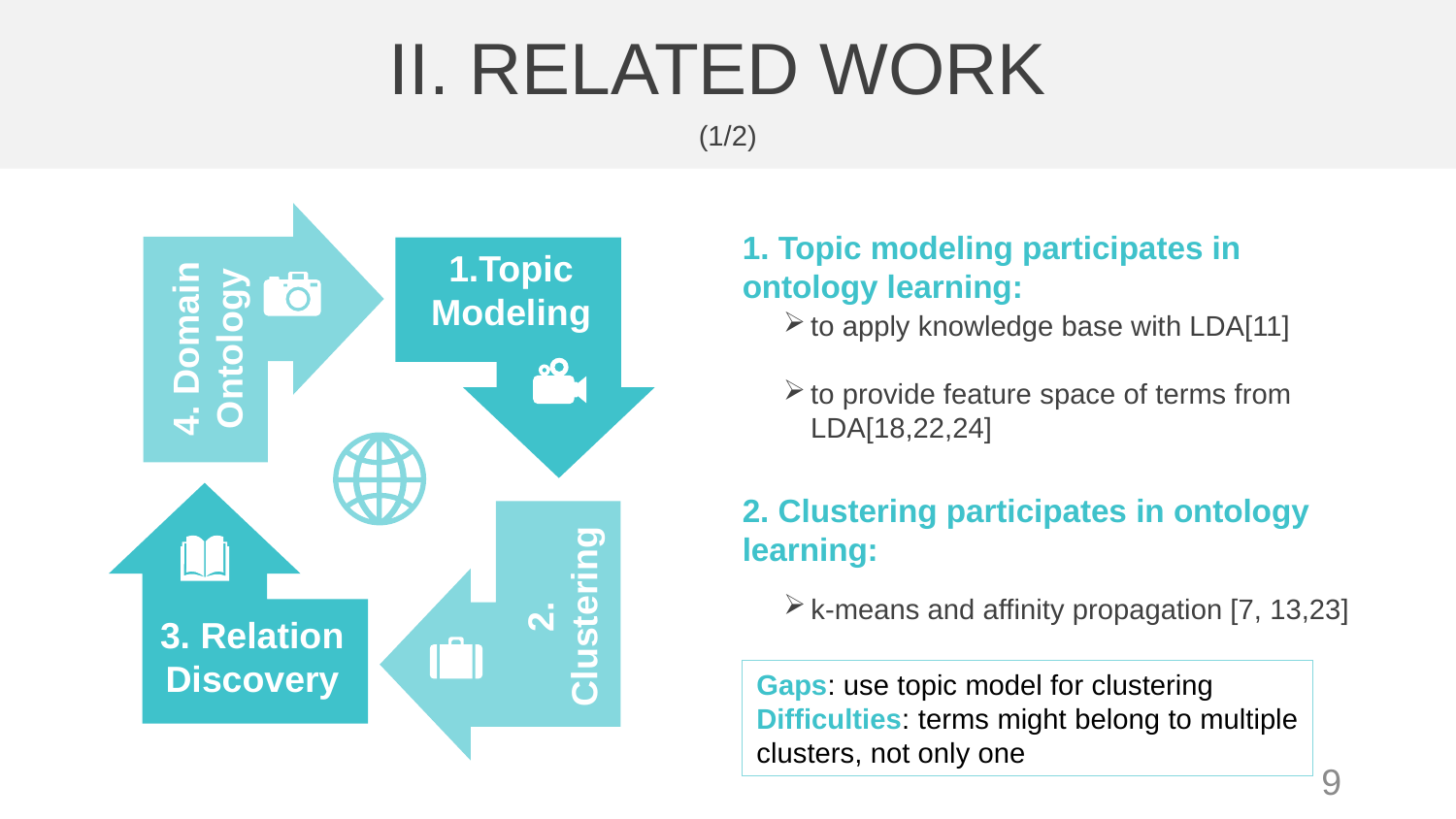

II. RELATED WORK
(1/2)

1.Topic Modeling

4. Domain Ontology

2. Clustering
3. Relation Discovery

1. Topic modeling participates in ontology learning:
to apply knowledge base with LDA[11]

to provide feature space of terms from LDA[18,22,24]
2. Clustering participates in ontology learning:
k-means and affinity propagation [7, 13,23]
Gaps: use topic model for clustering
Difficulties: terms might belong to multiple clusters, not only one
9